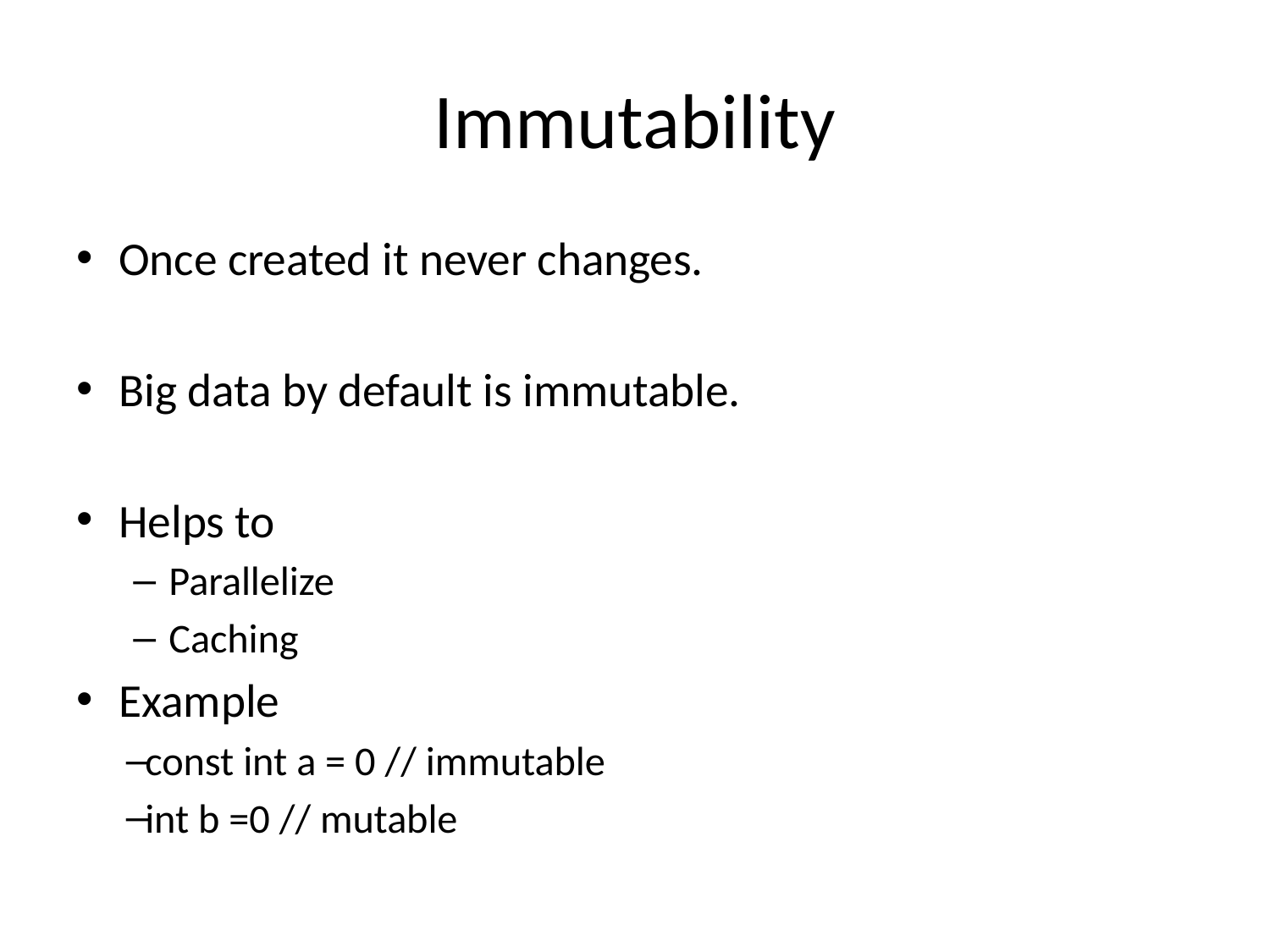

# Immutability
Once created it never changes.

Big data by default is immutable.

Helps to
Parallelize
Caching
Example
const int a = 0 // immutable
int b =0 // mutable